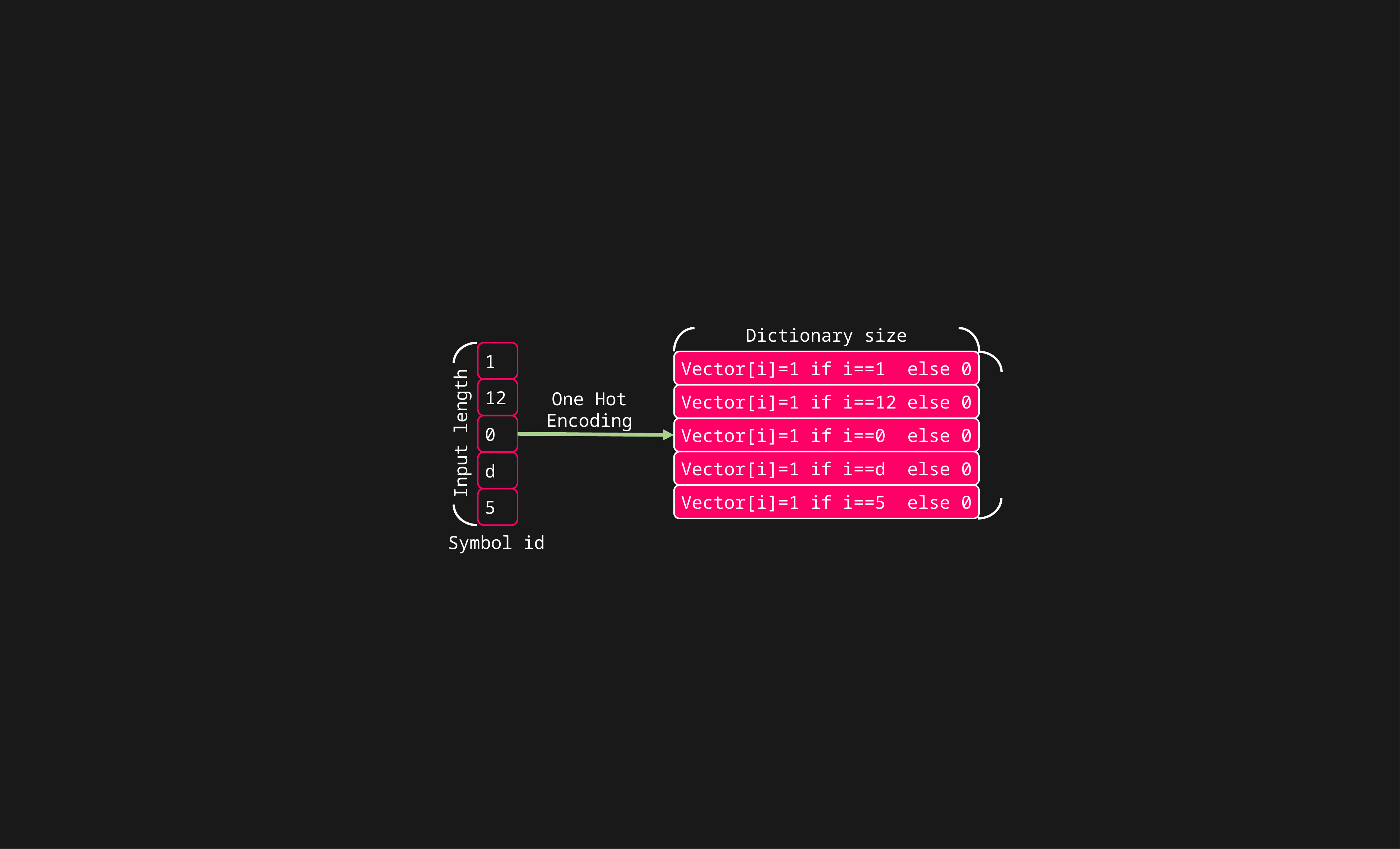

Dictionary size

1

Vector[i]=1 if i==1  else 0
12
One Hot Encoding
Vector[i]=1 if i==12 else 0
0
Input length
Vector[i]=1 if i==0  else 0
Input length
Vector[i]=1 if i==d  else 0
d

Vector[i]=1 if i==5  else 0
5
Symbol id